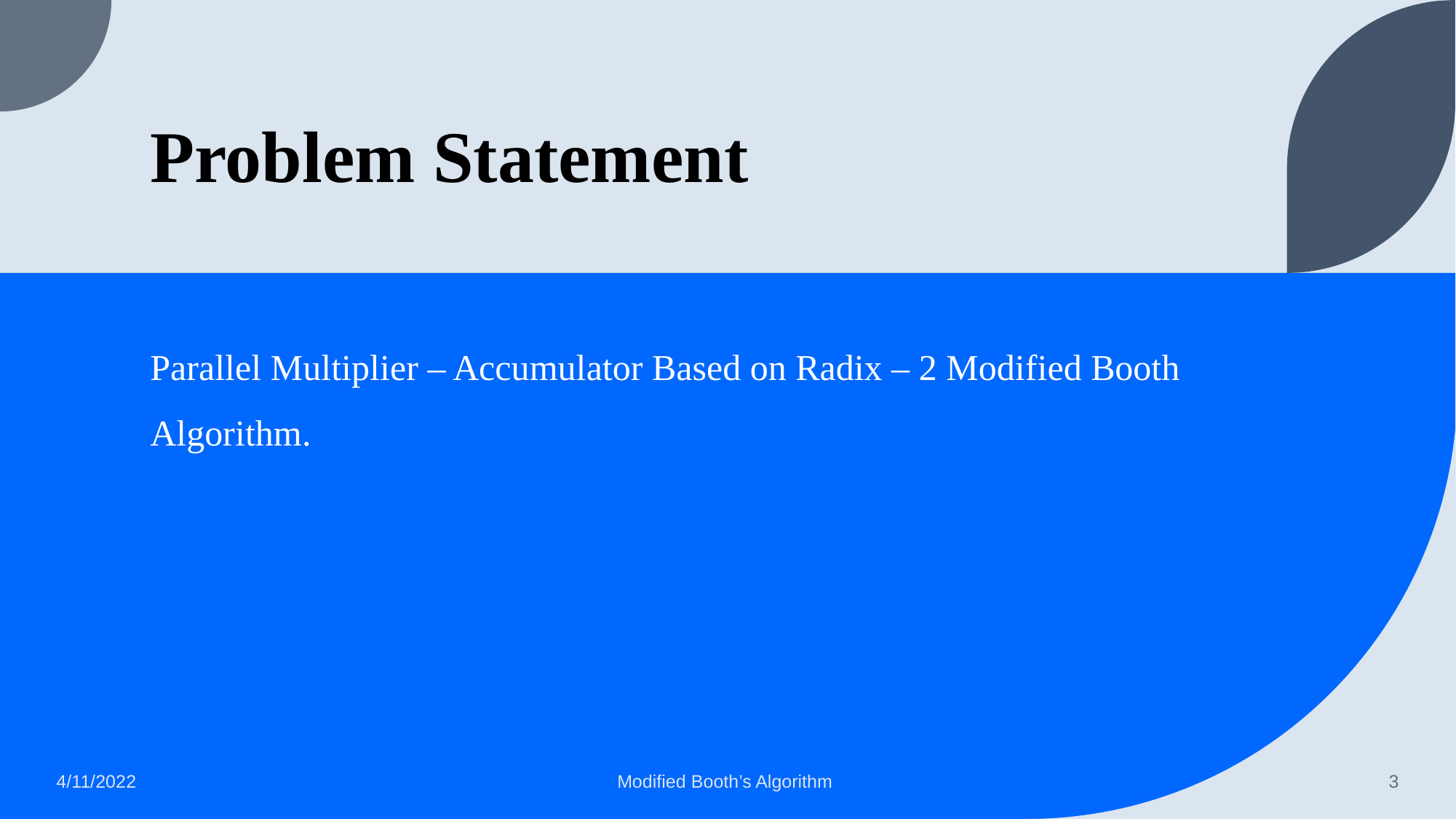

# Problem Statement
Parallel Multiplier – Accumulator Based on Radix – 2 Modified Booth Algorithm.
4/11/2022
Modified Booth’s Algorithm
3